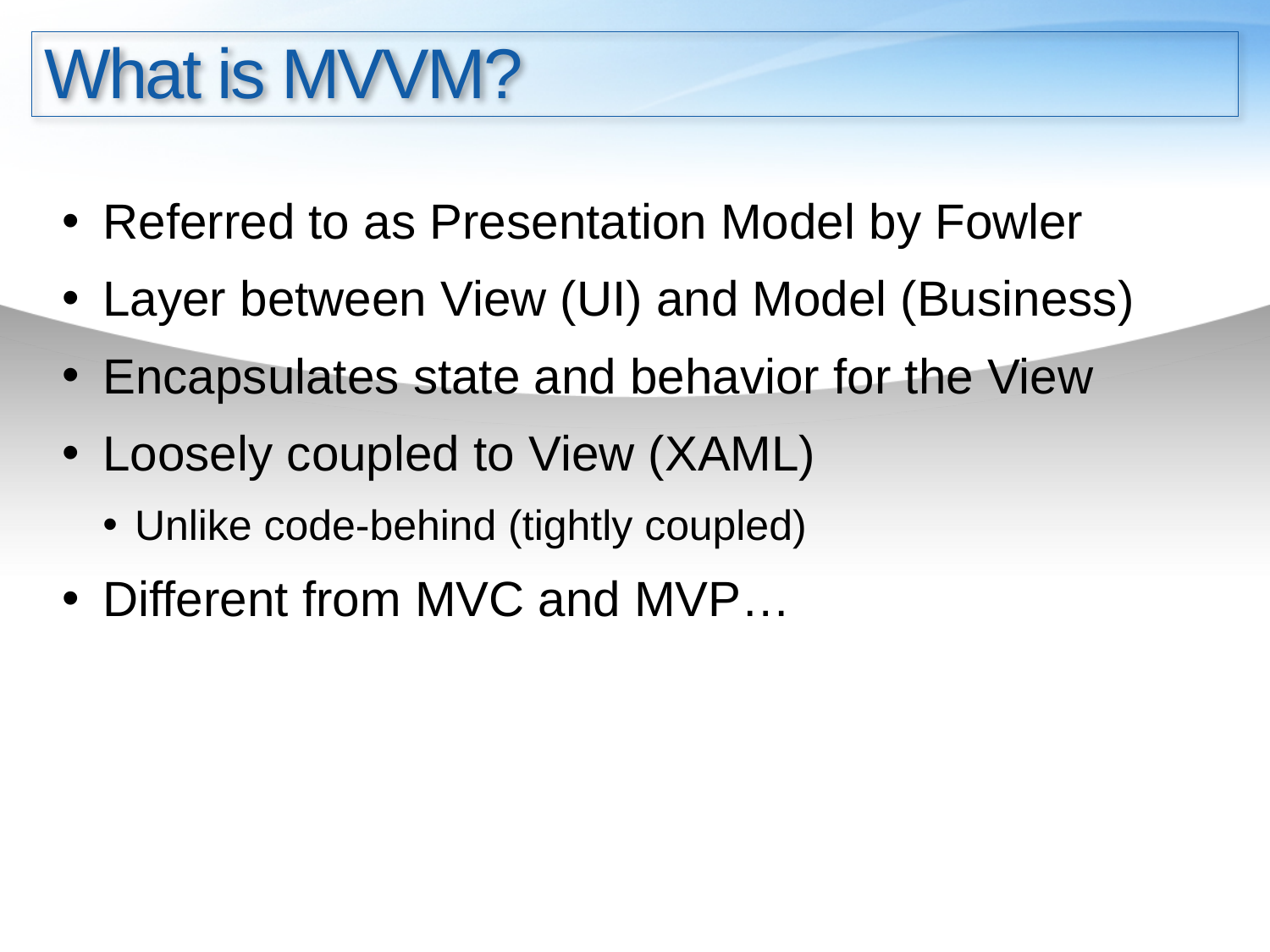

# What is MVVM?
Referred to as Presentation Model by Fowler
Layer between View (UI) and Model (Business)
Encapsulates state and behavior for the View
Loosely coupled to View (XAML)
Unlike code-behind (tightly coupled)
Different from MVC and MVP…